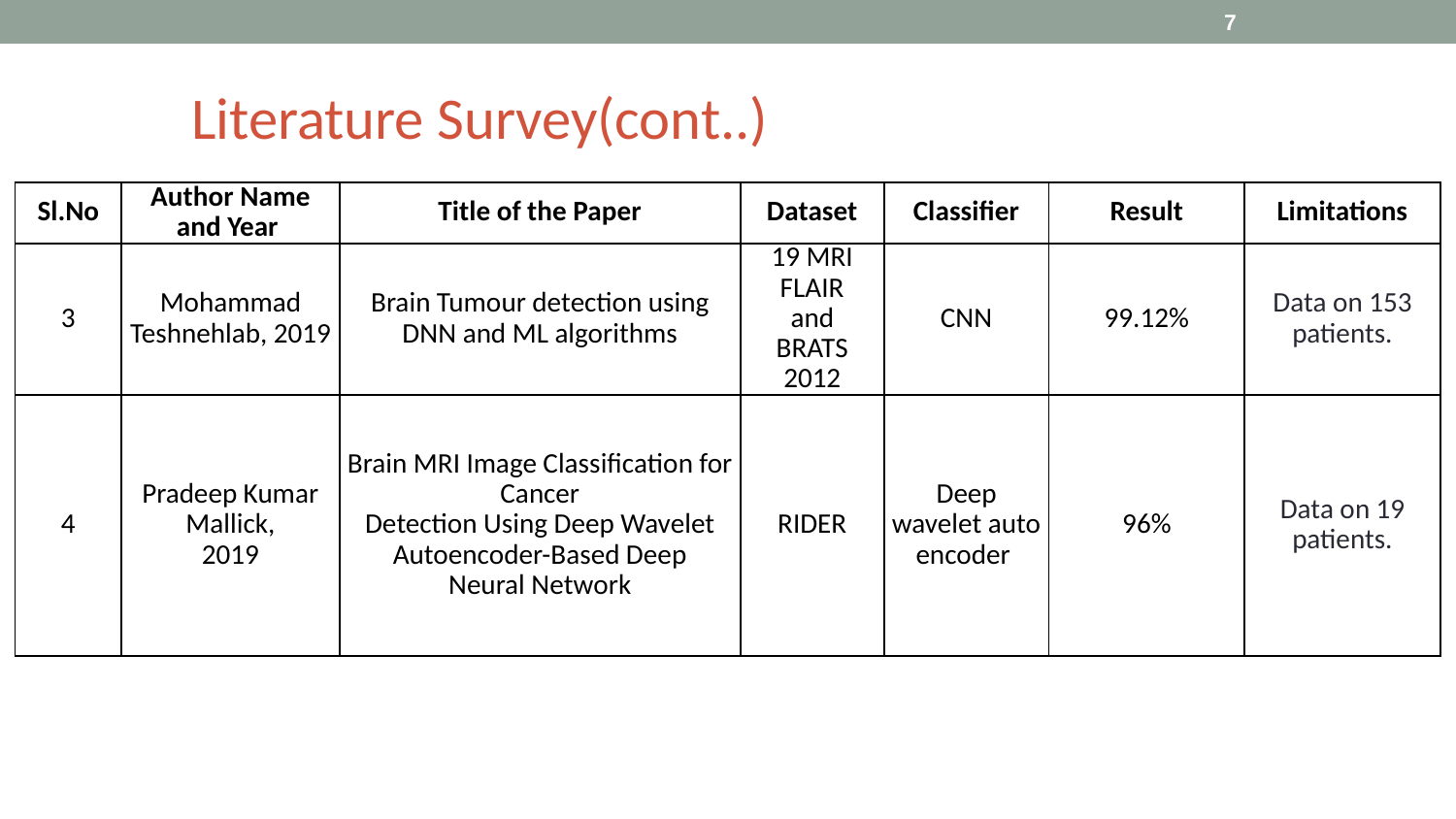

7
# Literature Survey(cont..)
| Sl.No | Author Name and Year | Title of the Paper | Dataset | Classifier | Result | Limitations |
| --- | --- | --- | --- | --- | --- | --- |
| 3 | Mohammad Teshnehlab, 2019 | Brain Tumour detection using DNN and ML algorithms | 19 MRI FLAIR and BRATS 2012 | CNN | 99.12% | Data on 153 patients. |
| 4 | Pradeep Kumar Mallick, 2019 | Brain MRI Image Classification for Cancer Detection Using Deep Wavelet Autoencoder-Based Deep Neural Network | RIDER | Deep wavelet auto encoder | 96% | Data on 19 patients. |